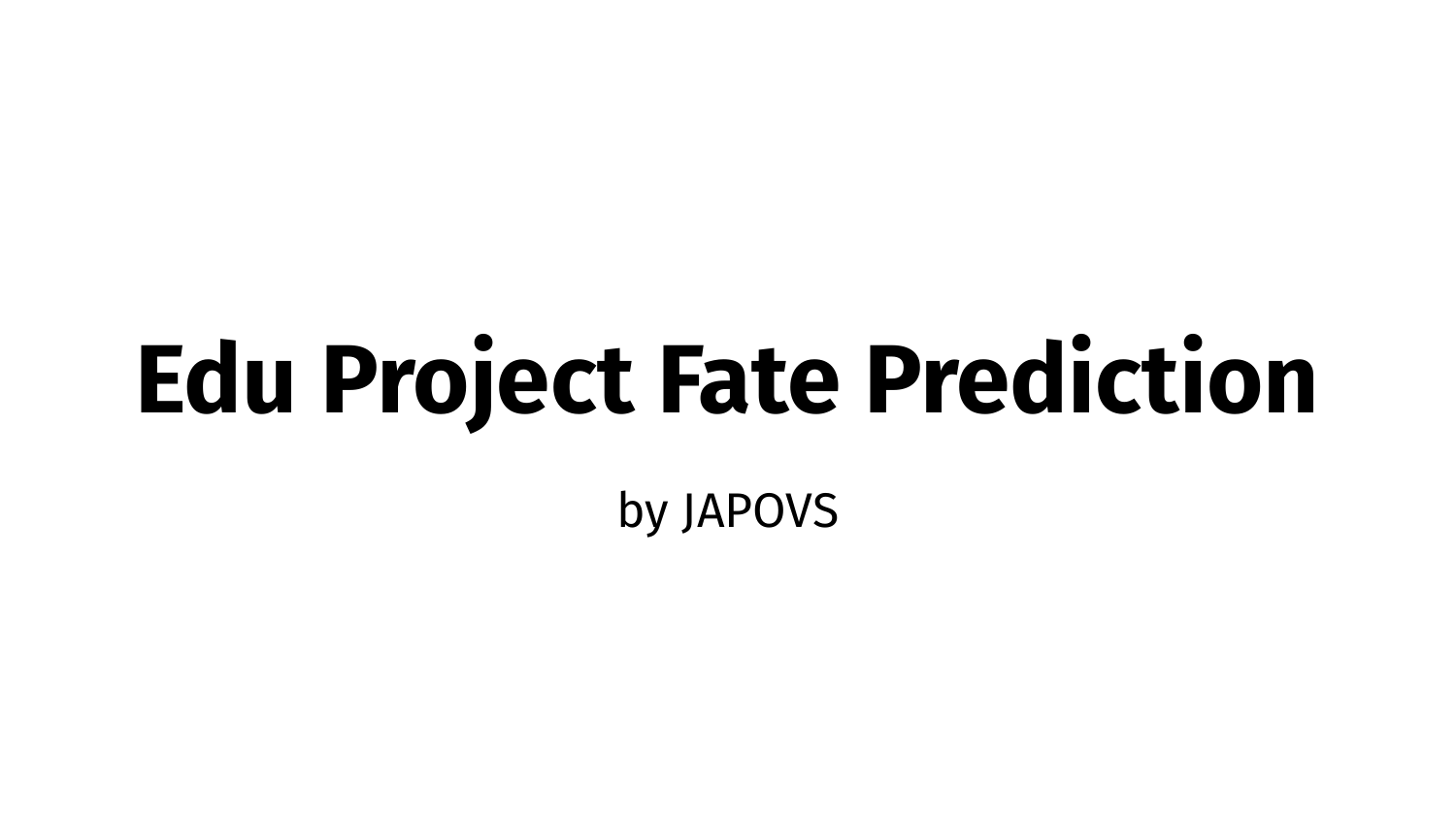

# Edu Project Fate Prediction
by JAPOVS